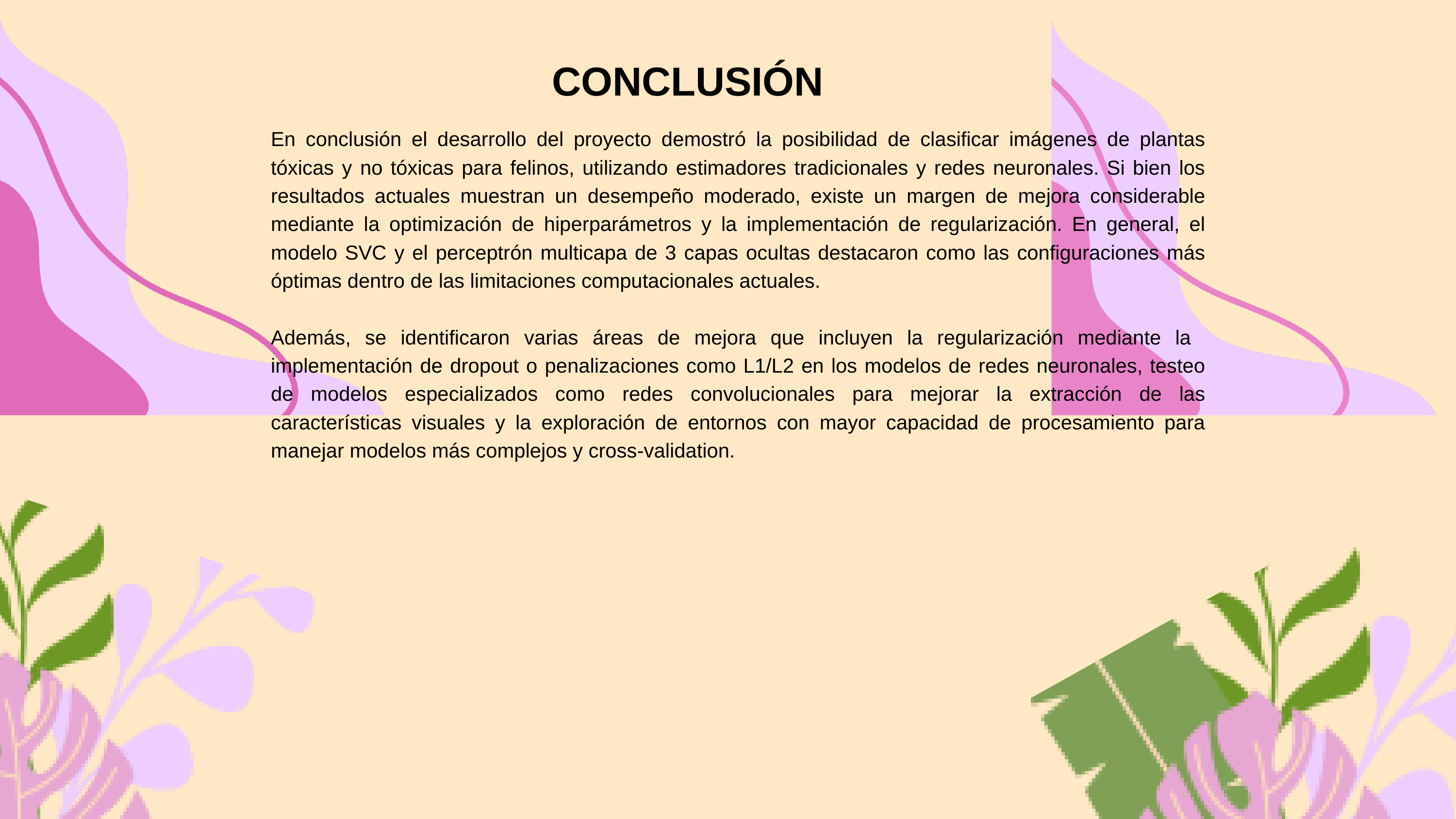

CONCLUSIÓN
En conclusión el desarrollo del proyecto demostró la posibilidad de clasificar imágenes de plantas tóxicas y no tóxicas para felinos, utilizando estimadores tradicionales y redes neuronales. Si bien los resultados actuales muestran un desempeño moderado, existe un margen de mejora considerable mediante la optimización de hiperparámetros y la implementación de regularización. En general, el modelo SVC y el perceptrón multicapa de 3 capas ocultas destacaron como las configuraciones más óptimas dentro de las limitaciones computacionales actuales.

Además, se identificaron varias áreas de mejora que incluyen la regularización mediante la  implementación de dropout o penalizaciones como L1/L2 en los modelos de redes neuronales, testeo de modelos especializados como redes convolucionales para mejorar la extracción de las características visuales y la exploración de entornos con mayor capacidad de procesamiento para manejar modelos más complejos y cross-validation.